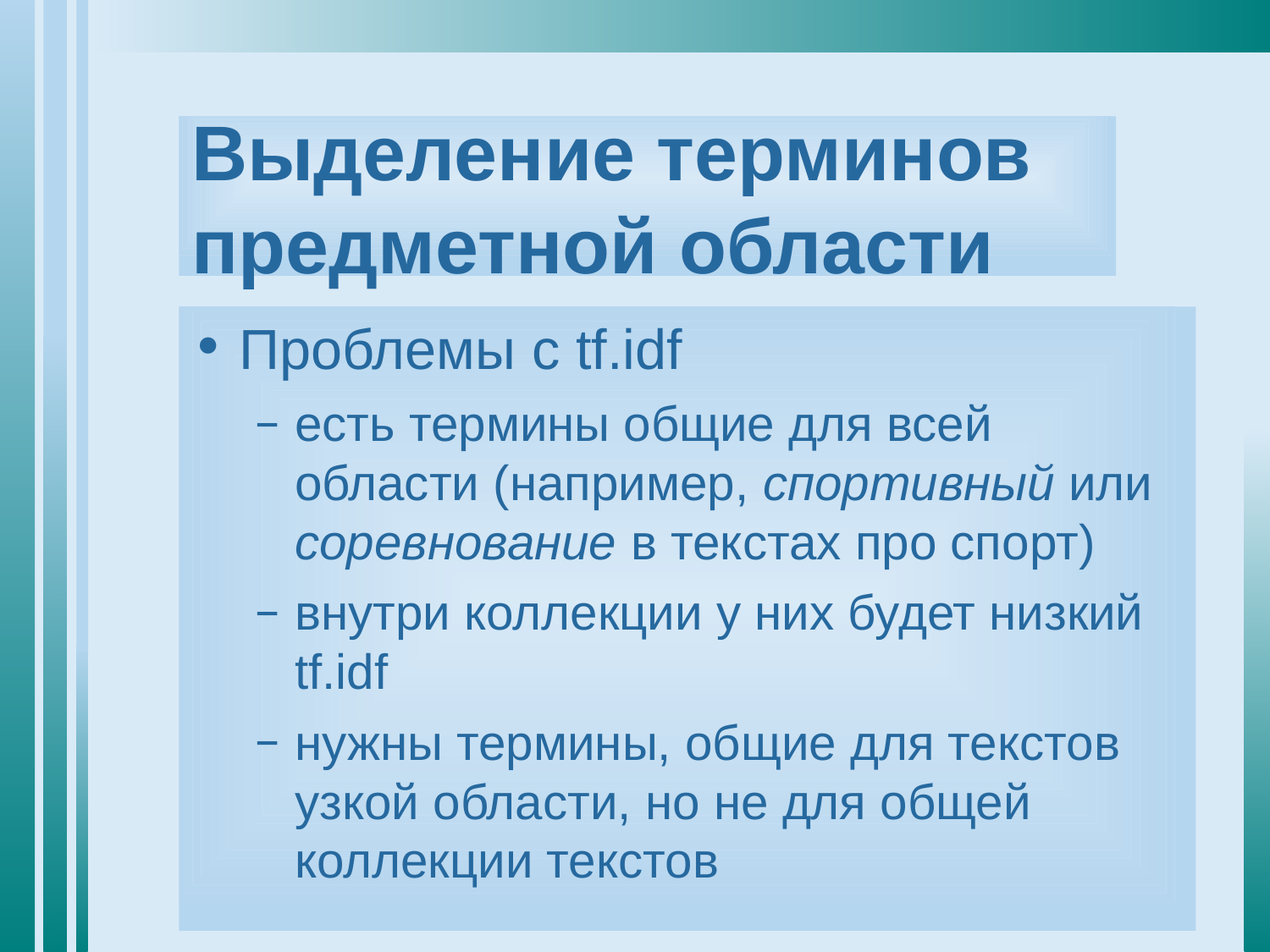

# Выделение терминов предметной области
Проблемы с tf.idf
есть термины общие для всей области (например, спортивный или соревнование в текстах про спорт)
внутри коллекции у них будет низкий tf.idf
нужны термины, общие для текстов узкой области, но не для общей  коллекции текстов